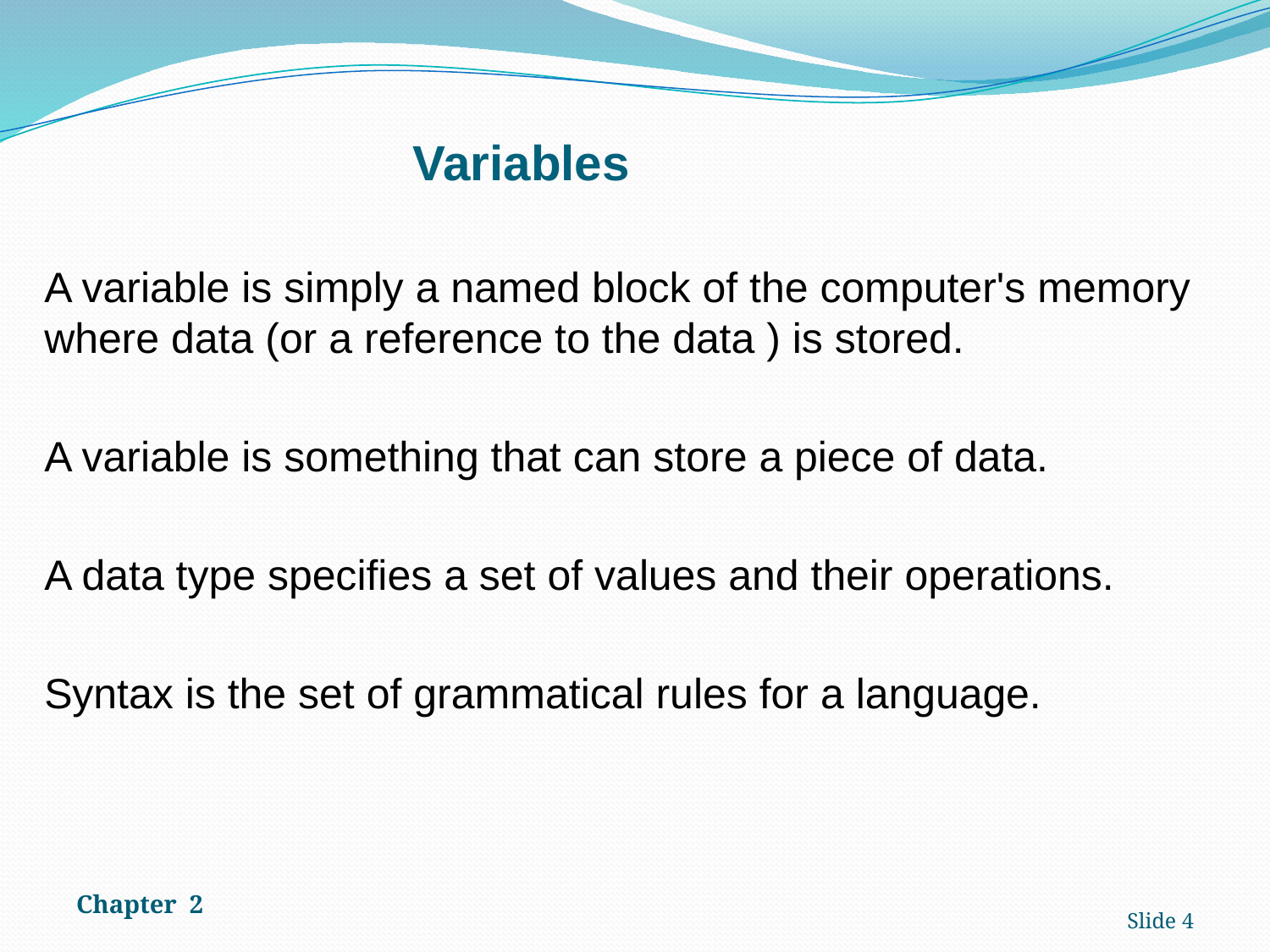

# Variables
A variable is simply a named block of the computer's memory where data (or a reference to the data ) is stored.

A variable is something that can store a piece of data.

A data type specifies a set of values and their operations.

Syntax is the set of grammatical rules for a language.

Chapter  2
Slide 4